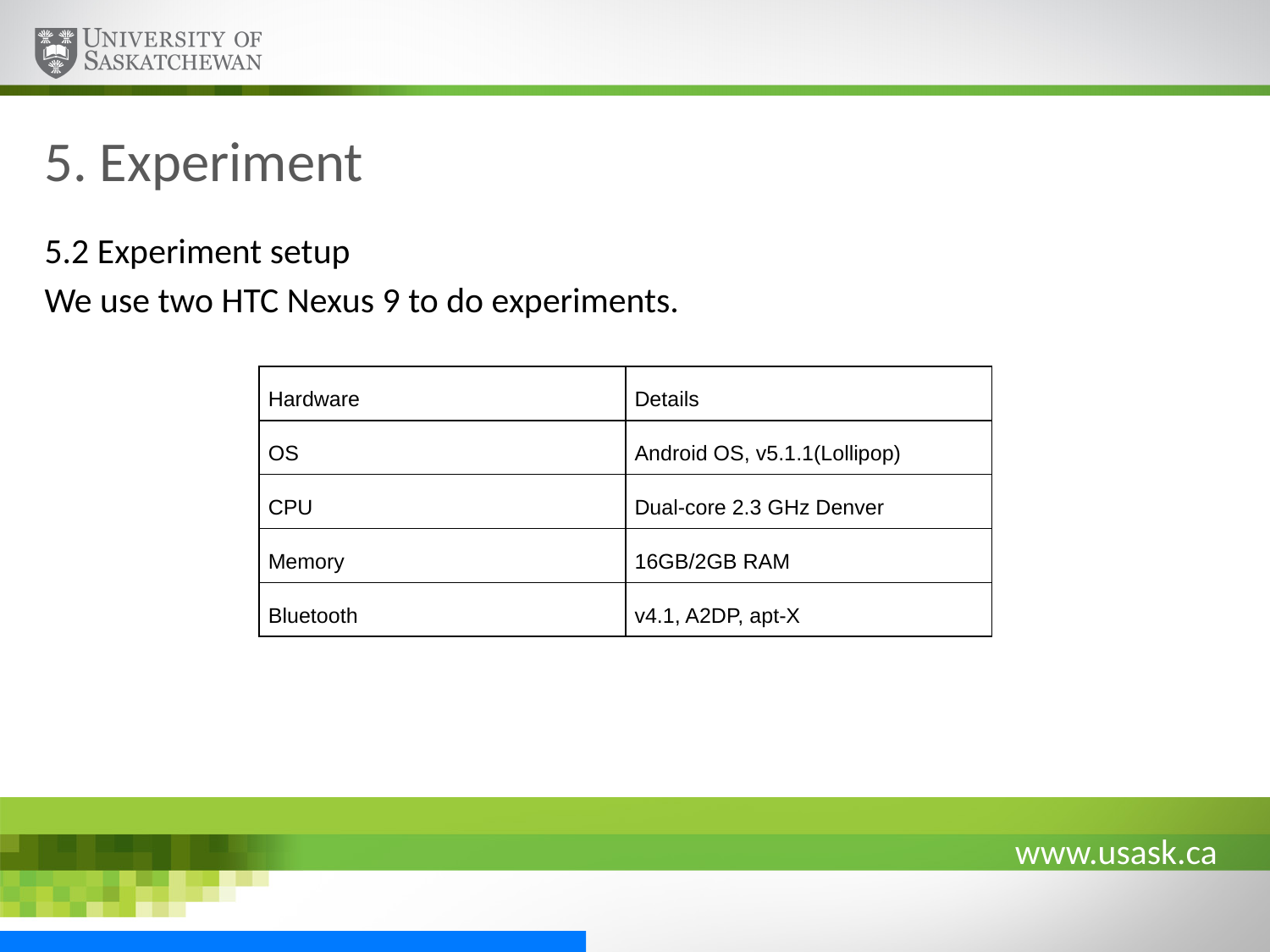

# 5. Experiment
5.2 Experiment setup
We use two HTC Nexus 9 to do experiments.
| Hardware | Details |
| --- | --- |
| OS | Android OS, v5.1.1(Lollipop) |
| CPU | Dual-core 2.3 GHz Denver |
| Memory | 16GB/2GB RAM |
| Bluetooth | v4.1, A2DP, apt-X |